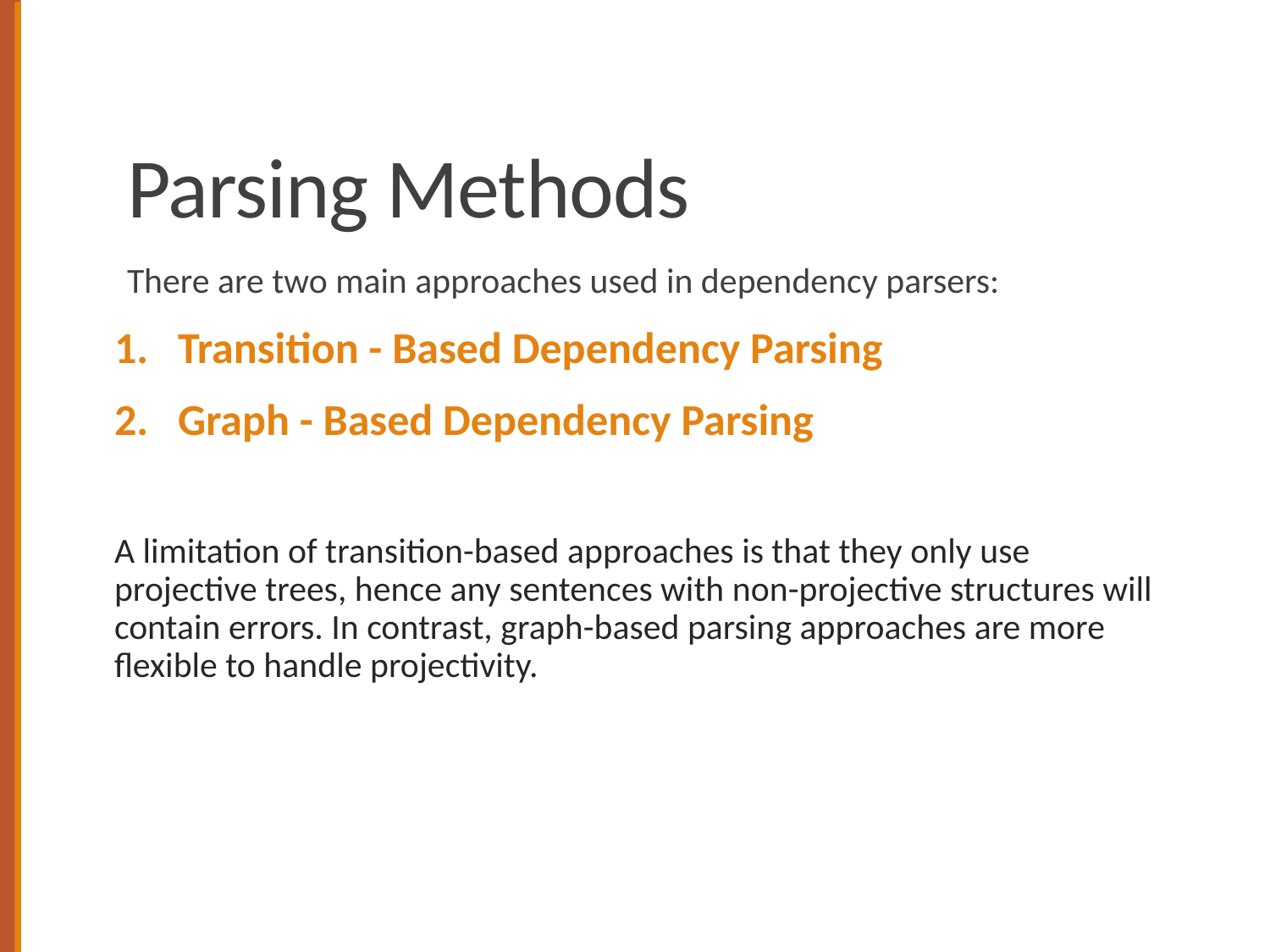

# Parsing Methods
There are two main approaches used in dependency parsers:
Transition - Based Dependency Parsing
Graph - Based Dependency Parsing

A limitation of transition-based approaches is that they only use projective trees, hence any sentences with non-projective structures will contain errors. In contrast, graph-based parsing approaches are more flexible to handle projectivity.